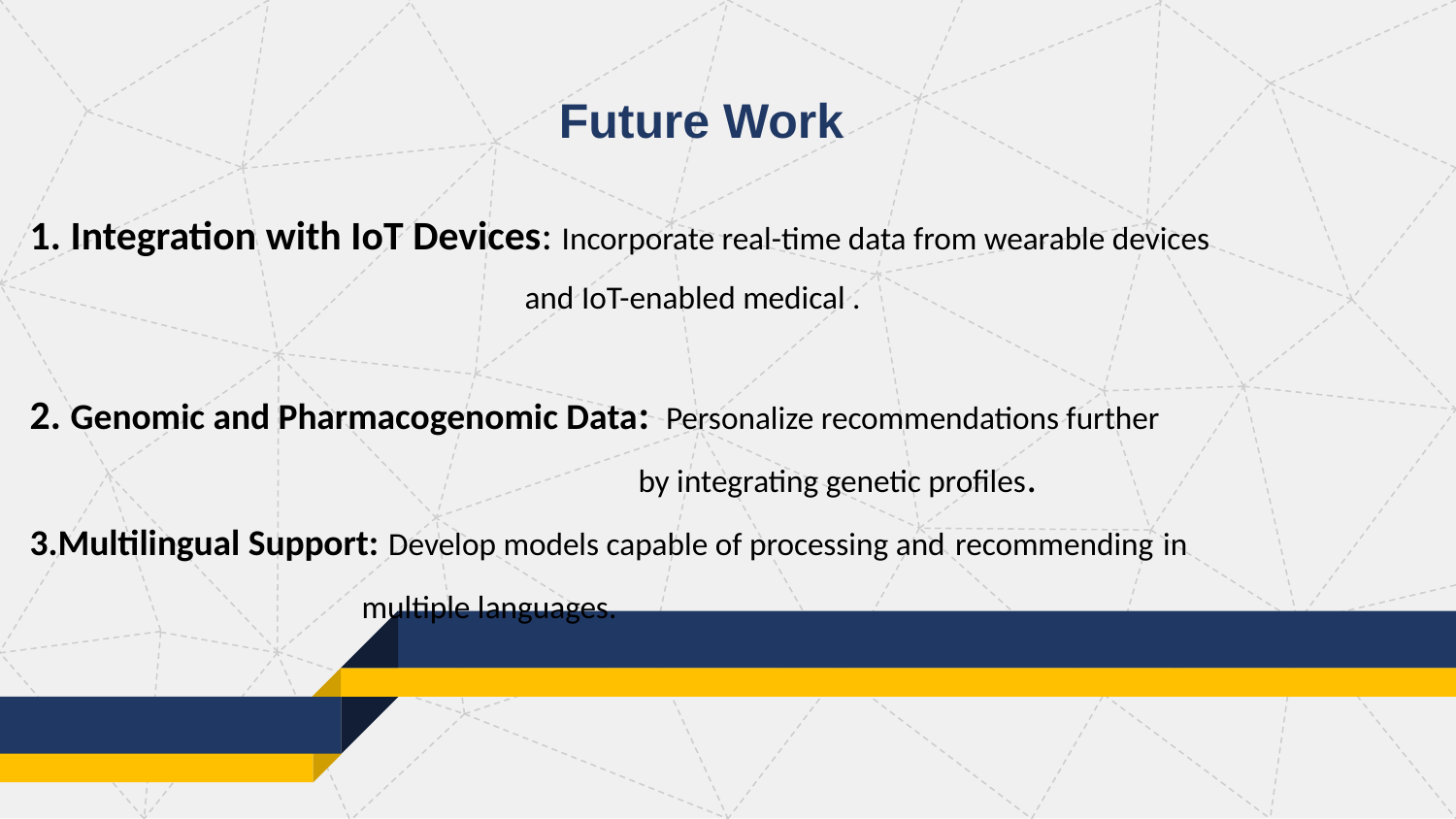

Future Work

1. Integration with IoT Devices: Incorporate real-time data from wearable devices
                                                                    and IoT-enabled medical .
2. Genomic and Pharmacogenomic Data:  Personalize recommendations further
                                                                  by integrating genetic profiles.
3.Multilingual Support: Develop models capable of processing and recommending in
                                    multiple languages.